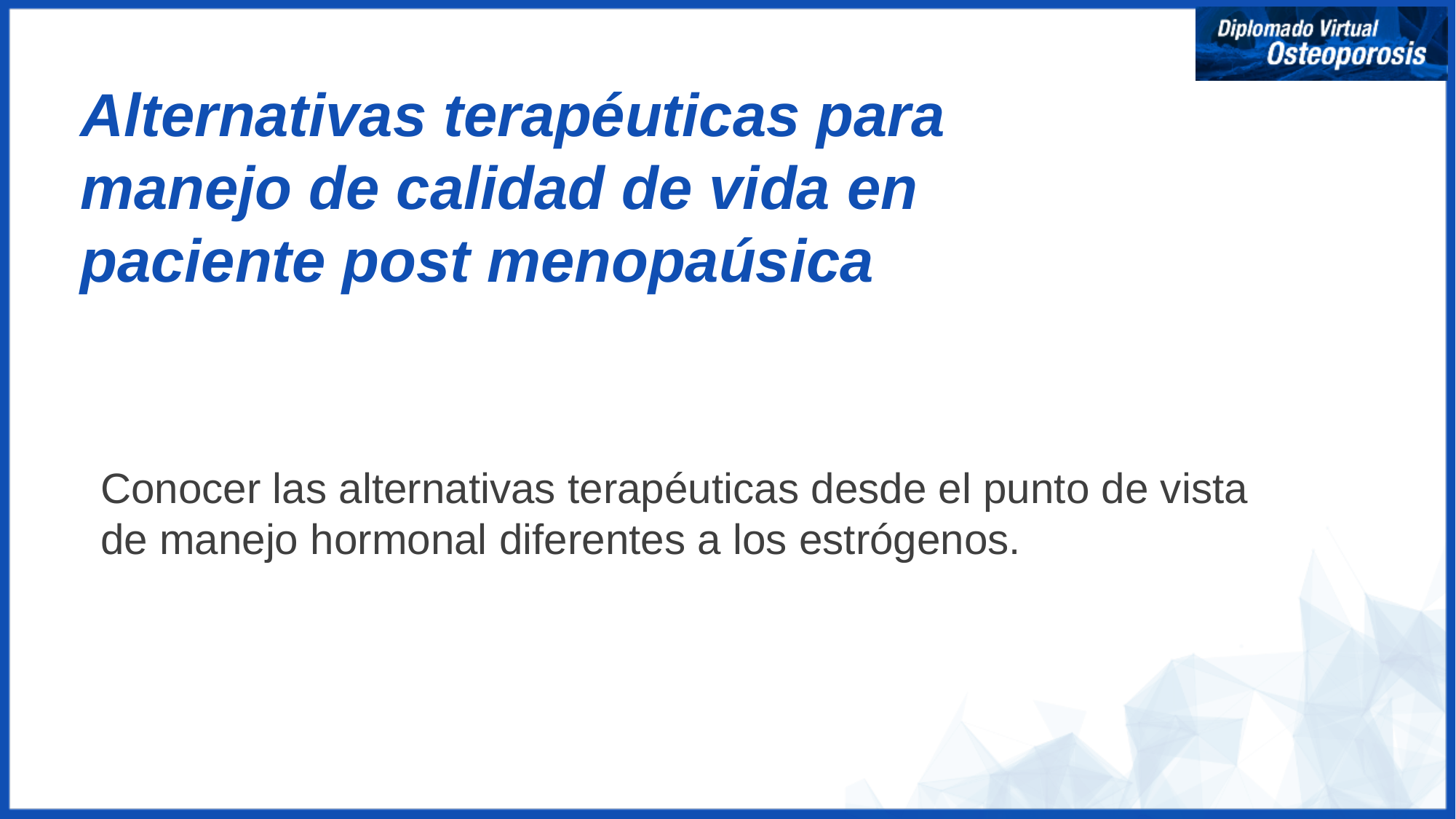

Alternativas terapéuticas para manejo de calidad de vida en paciente post menopaúsica

Conocer las alternativas terapéuticas desde el punto de vista de manejo hormonal diferentes a los estrógenos.